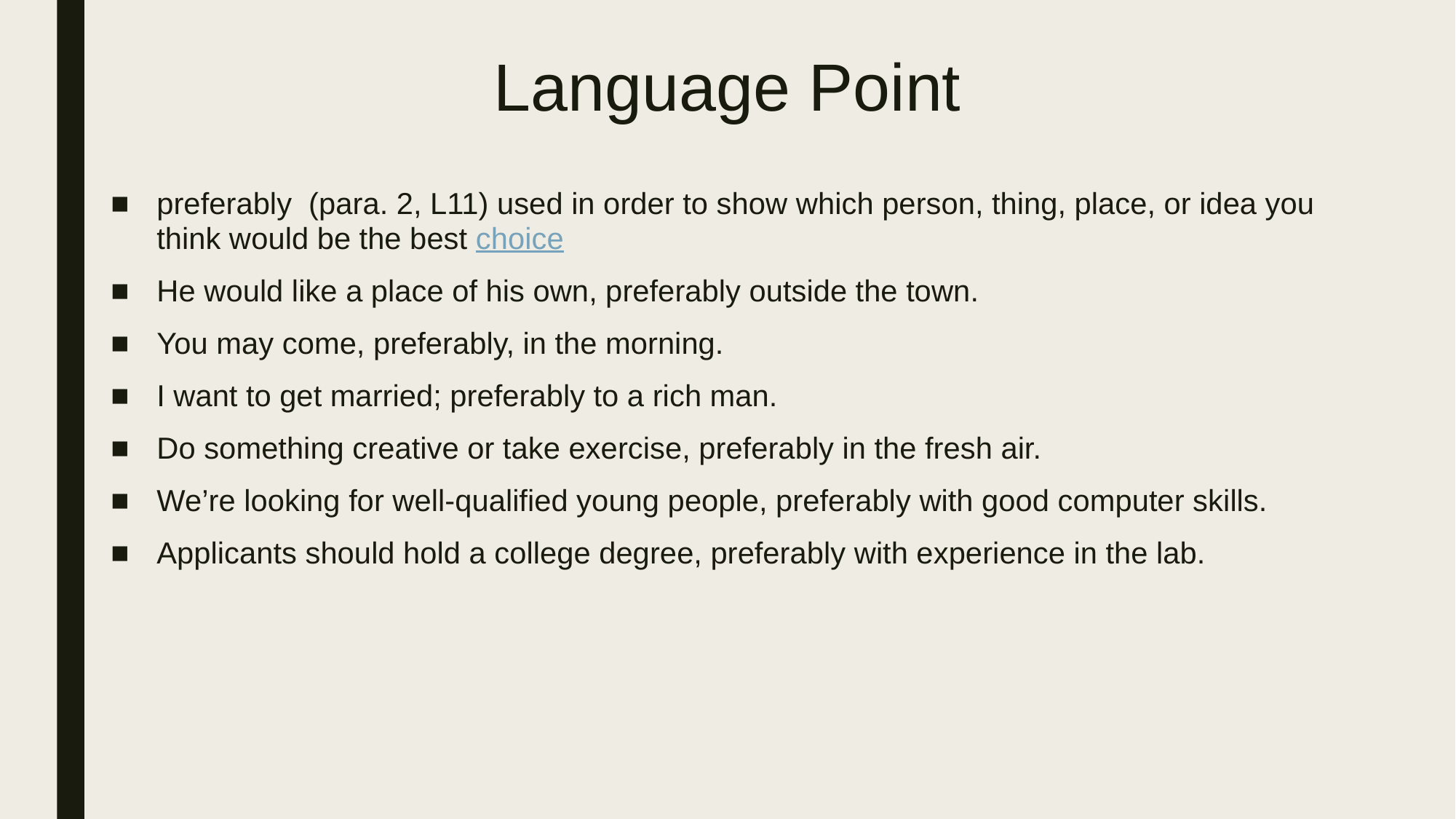

# Language Point
preferably  (para. 2, L11) used in order to show which person, thing, place, or idea you think would be the best choice
He would like a place of his own, preferably outside the town.
You may come, preferably, in the morning.
I want to get married; preferably to a rich man.
Do something creative or take exercise, preferably in the fresh air.
We’re looking for well-qualified young people, preferably with good computer skills.
Applicants should hold a college degree, preferably with experience in the lab.